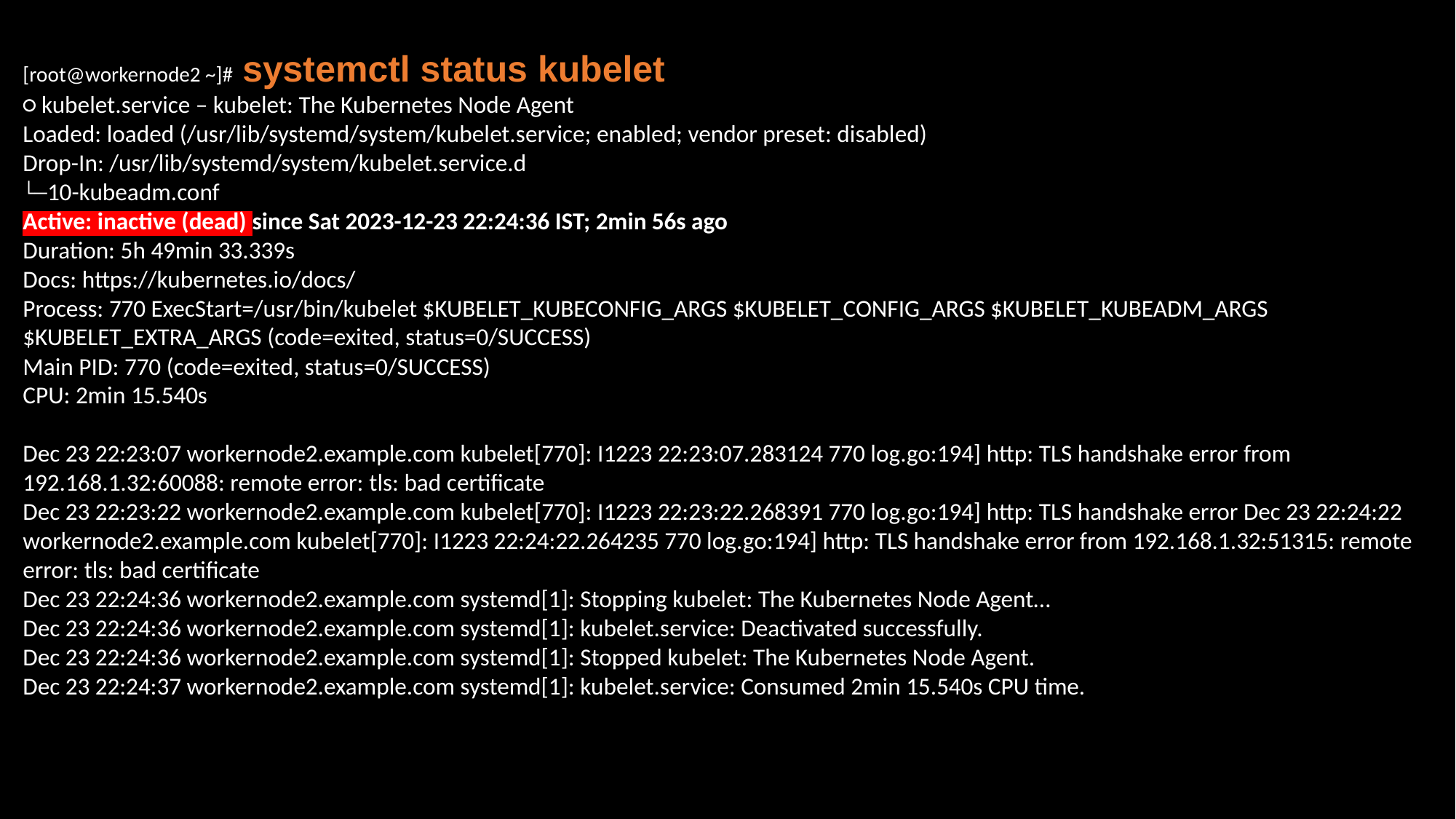

[root@workernode2 ~]#  systemctl status kubelet
○ kubelet.service – kubelet: The Kubernetes Node Agent
Loaded: loaded (/usr/lib/systemd/system/kubelet.service; enabled; vendor preset: disabled)
Drop-In: /usr/lib/systemd/system/kubelet.service.d
└─10-kubeadm.conf
Active: inactive (dead) since Sat 2023-12-23 22:24:36 IST; 2min 56s ago
Duration: 5h 49min 33.339s
Docs: https://kubernetes.io/docs/
Process: 770 ExecStart=/usr/bin/kubelet $KUBELET_KUBECONFIG_ARGS $KUBELET_CONFIG_ARGS $KUBELET_KUBEADM_ARGS $KUBELET_EXTRA_ARGS (code=exited, status=0/SUCCESS)
Main PID: 770 (code=exited, status=0/SUCCESS)
CPU: 2min 15.540s

Dec 23 22:23:07 workernode2.example.com kubelet[770]: I1223 22:23:07.283124 770 log.go:194] http: TLS handshake error from 192.168.1.32:60088: remote error: tls: bad certificate
Dec 23 22:23:22 workernode2.example.com kubelet[770]: I1223 22:23:22.268391 770 log.go:194] http: TLS handshake error Dec 23 22:24:22 workernode2.example.com kubelet[770]: I1223 22:24:22.264235 770 log.go:194] http: TLS handshake error from 192.168.1.32:51315: remote error: tls: bad certificate
Dec 23 22:24:36 workernode2.example.com systemd[1]: Stopping kubelet: The Kubernetes Node Agent…
Dec 23 22:24:36 workernode2.example.com systemd[1]: kubelet.service: Deactivated successfully.
Dec 23 22:24:36 workernode2.example.com systemd[1]: Stopped kubelet: The Kubernetes Node Agent.
Dec 23 22:24:37 workernode2.example.com systemd[1]: kubelet.service: Consumed 2min 15.540s CPU time.